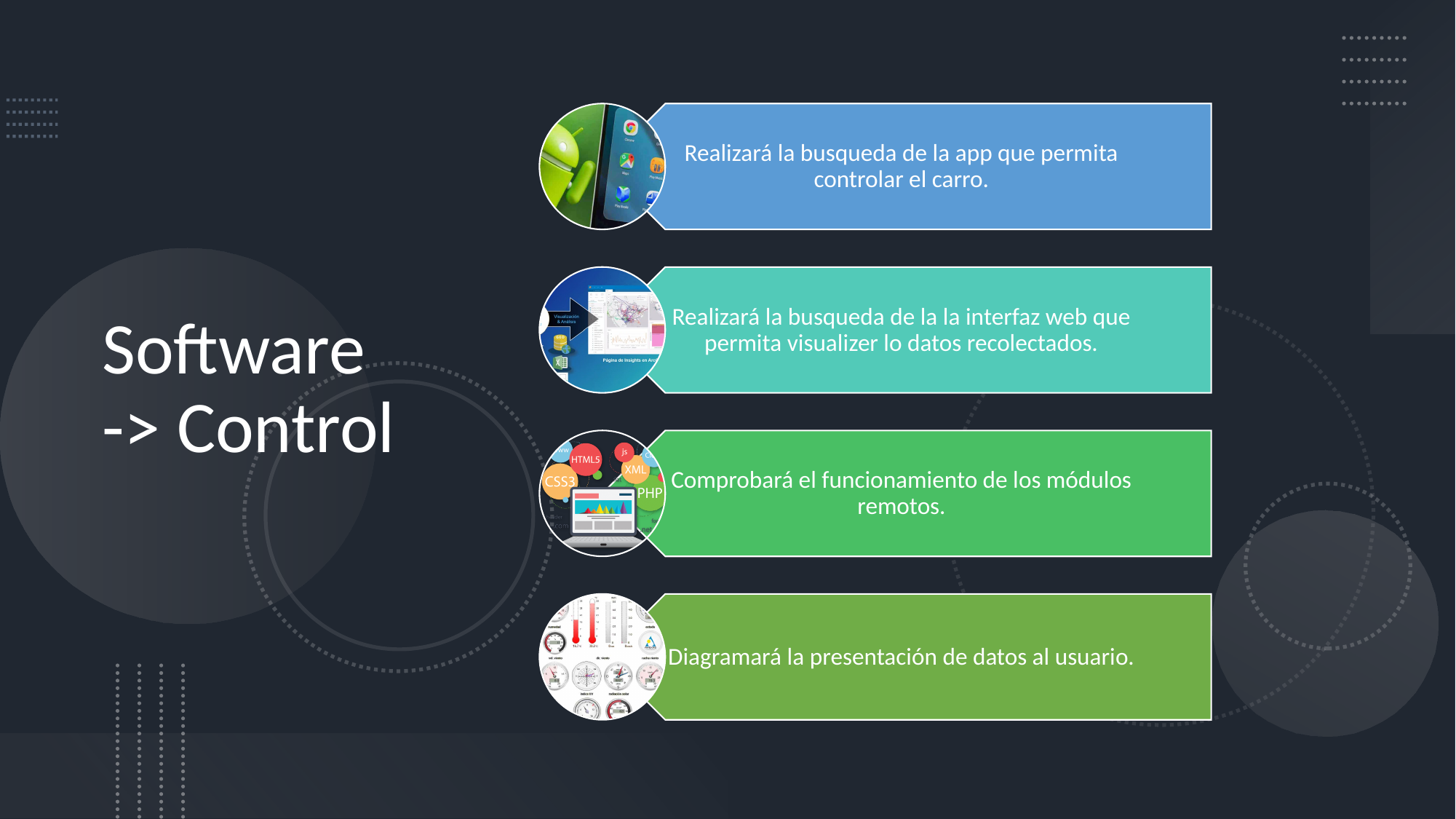

# Software -> Control
Realizará la busqueda de la app que permita controlar el carro.
Realizará la busqueda de la la interfaz web que permita visualizer lo datos recolectados.
Comprobará el funcionamiento de los módulos remotos.
Diagramará la presentación de datos al usuario.